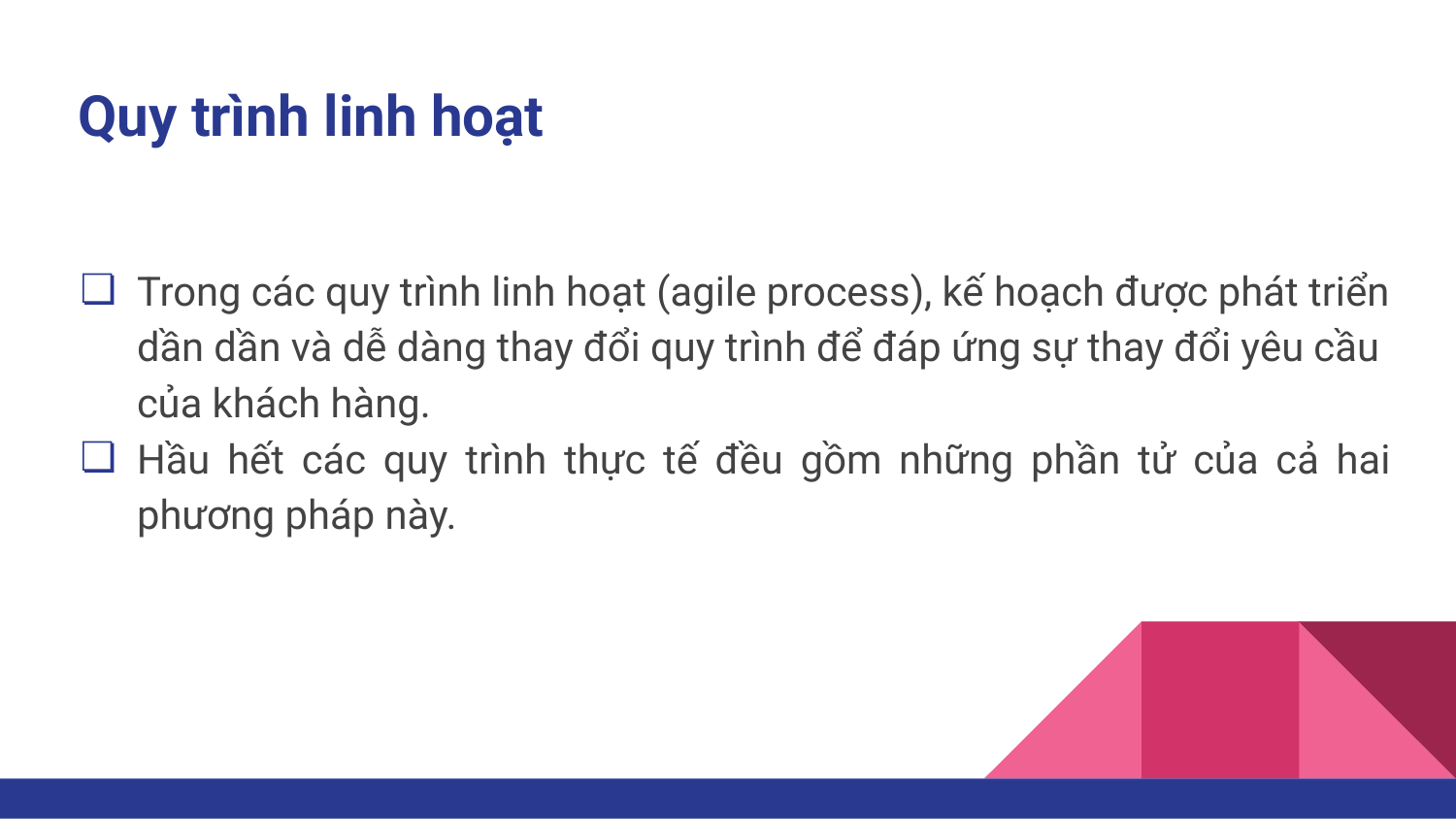

# Quy trình linh hoạt
Trong các quy trình linh hoạt (agile process), kế hoạch được phát triển dần dần và dễ dàng thay đổi quy trình để đáp ứng sự thay đổi yêu cầu của khách hàng.
Hầu hết các quy trình thực tế đều gồm những phần tử của cả hai phương pháp này.